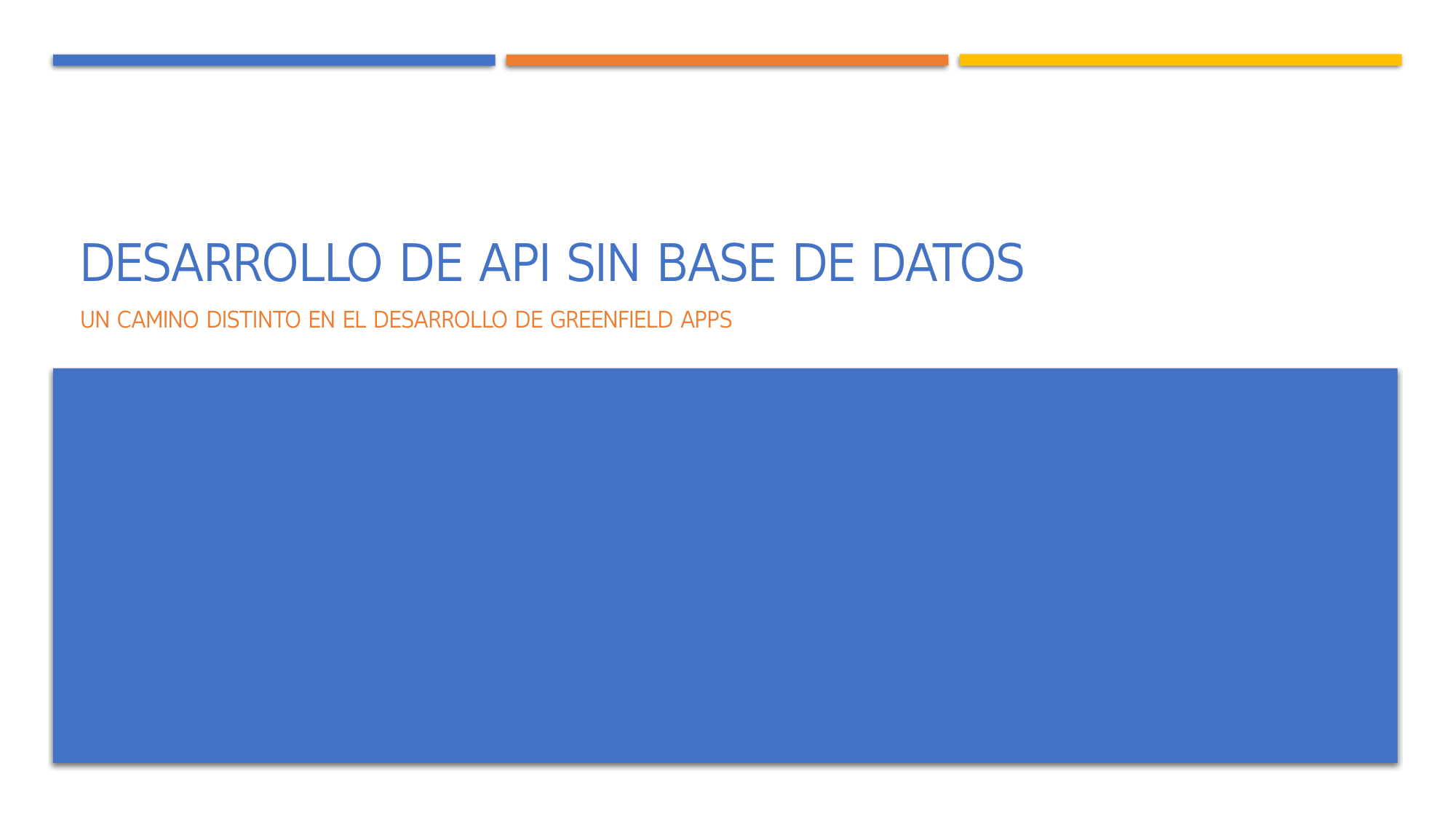

# Desarrollo de api sin base de datos
Un camino distinto en el desarrollo de greenfield apps